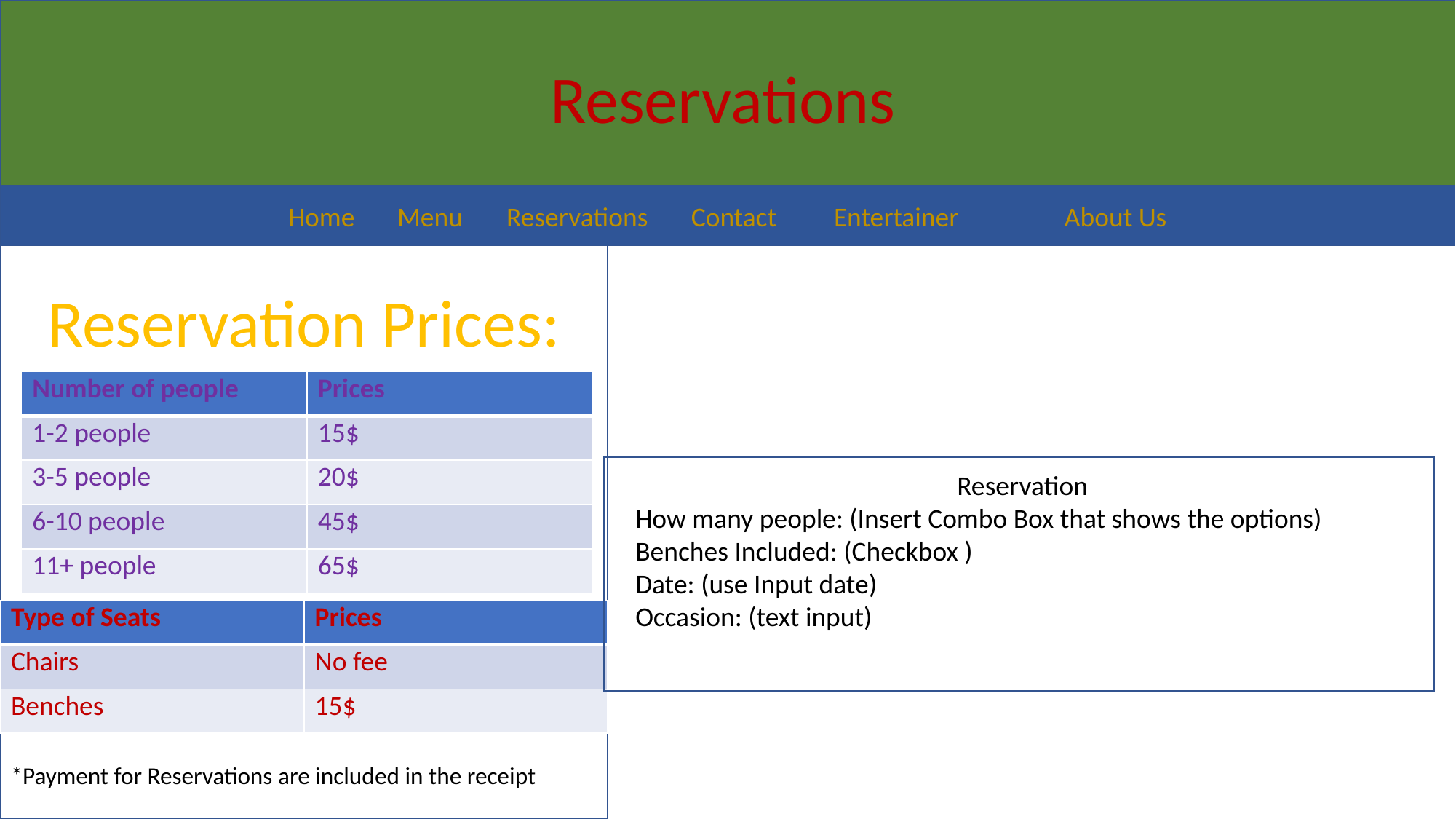

Reservations
Home	Menu	Reservations       Contact	Entertainer	  About Us

Reservation Prices:
| Number of people | Prices |
| --- | --- |
| 1-2 people | 15$ |
| 3-5 people | 20$ |
| 6-10 people | 45$ |
| 11+ people | 65$ |

Reservation
How many people: (Insert Combo Box that shows the options)
Benches Included: (Checkbox )
Date: (use Input date)
Occasion: (text input)

| Type of Seats | Prices |
| --- | --- |
| Chairs | No fee |
| Benches | 15$ |
*Payment for Reservations are included in the receipt